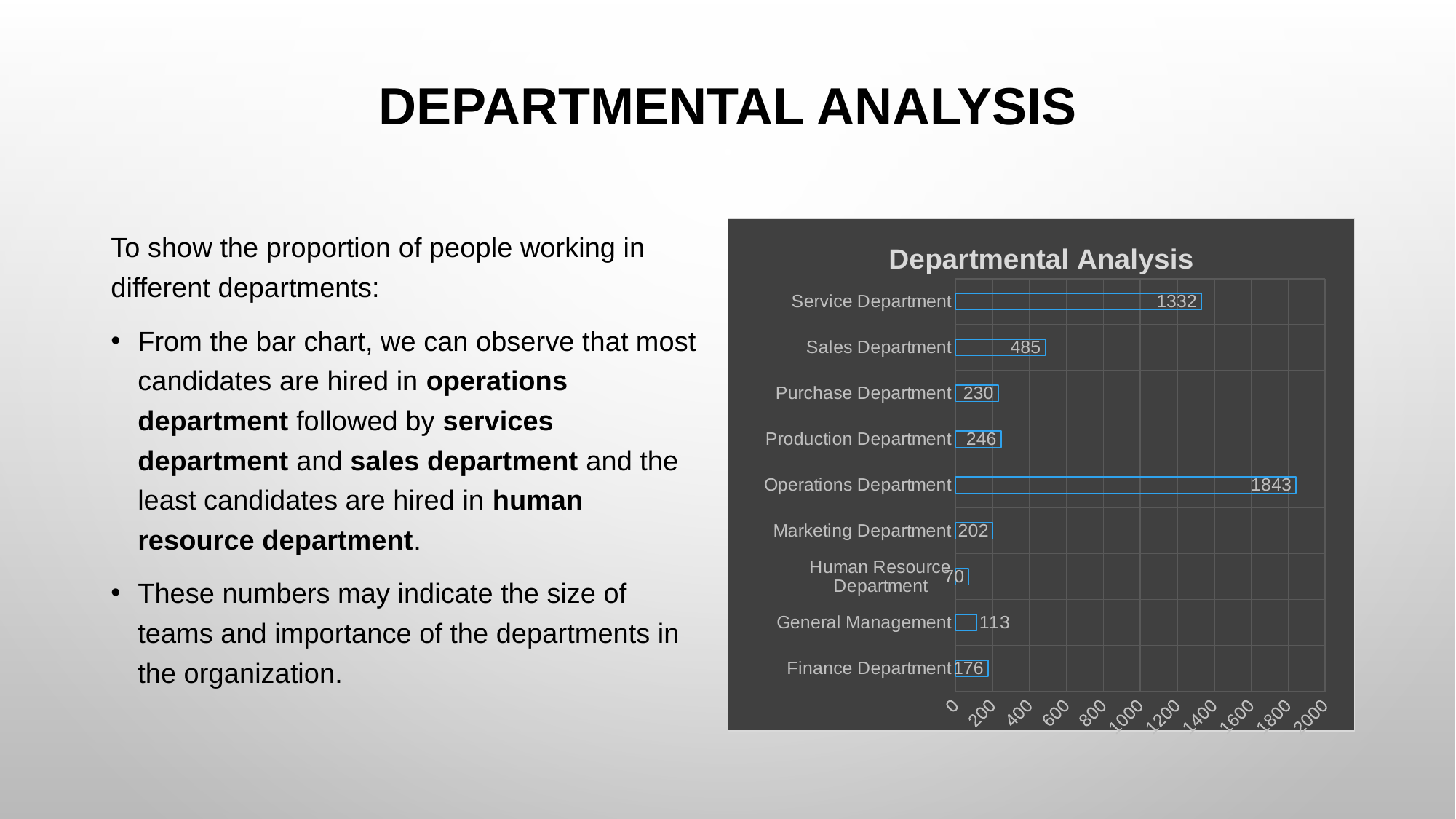

# Departmental Analysis
To show the proportion of people working in different departments:
From the bar chart, we can observe that most candidates are hired in operations department followed by services department and sales department and the least candidates are hired in human resource department.
These numbers may indicate the size of teams and importance of the departments in the organization.

### Chart: Departmental Analysis

| Category | Total |
|---|---|
| Finance Department | 176.0 |
| General Management | 113.0 |
| Human Resource Department | 70.0 |
| Marketing Department | 202.0 |
| Operations Department | 1843.0 |
| Production Department | 246.0 |
| Purchase Department | 230.0 |
| Sales Department | 485.0 |
| Service Department | 1332.0 |